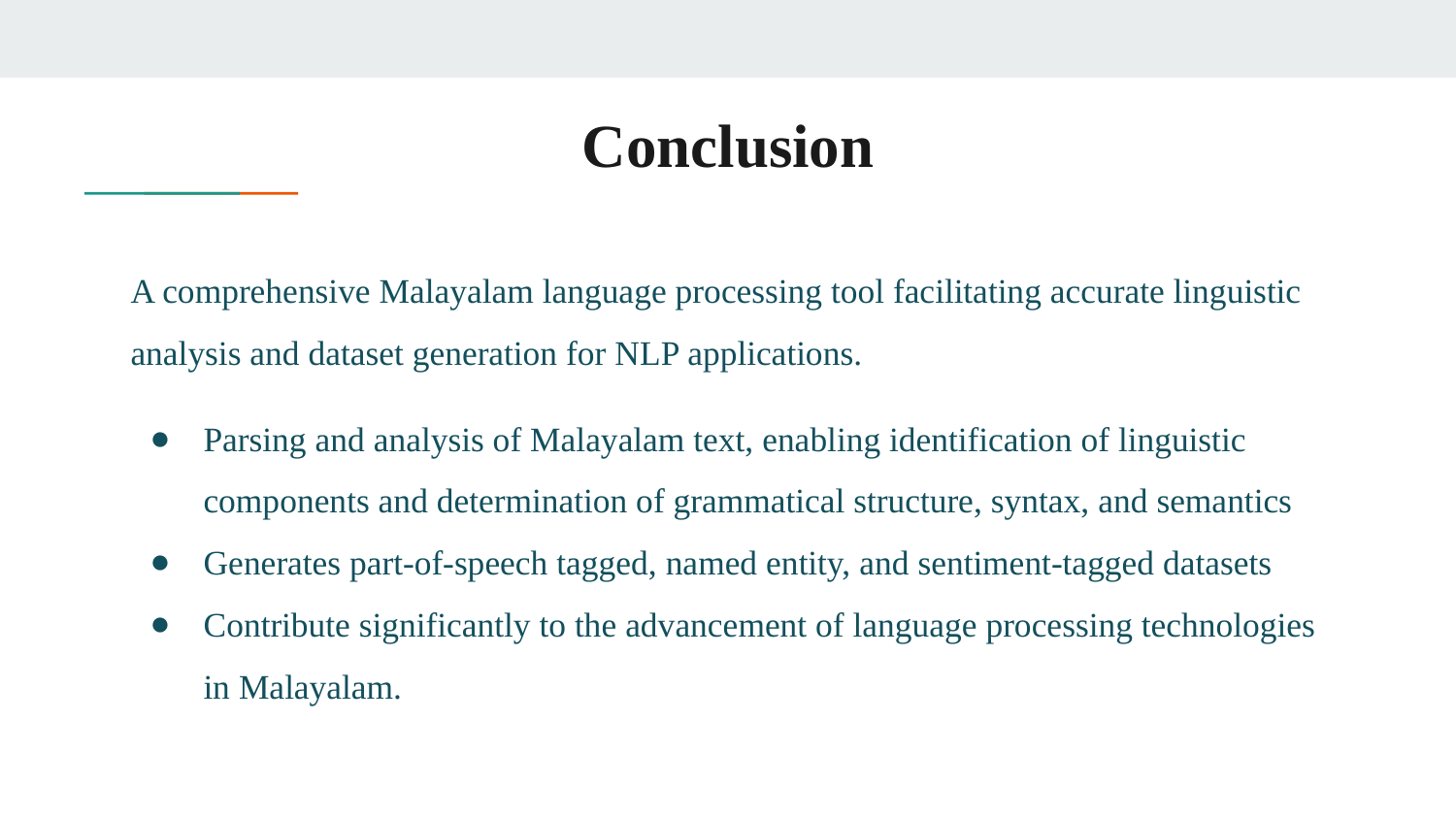

# Conclusion
A comprehensive Malayalam language processing tool facilitating accurate linguistic analysis and dataset generation for NLP applications.
Parsing and analysis of Malayalam text, enabling identification of linguistic components and determination of grammatical structure, syntax, and semantics
Generates part-of-speech tagged, named entity, and sentiment-tagged datasets
Contribute significantly to the advancement of language processing technologies in Malayalam.